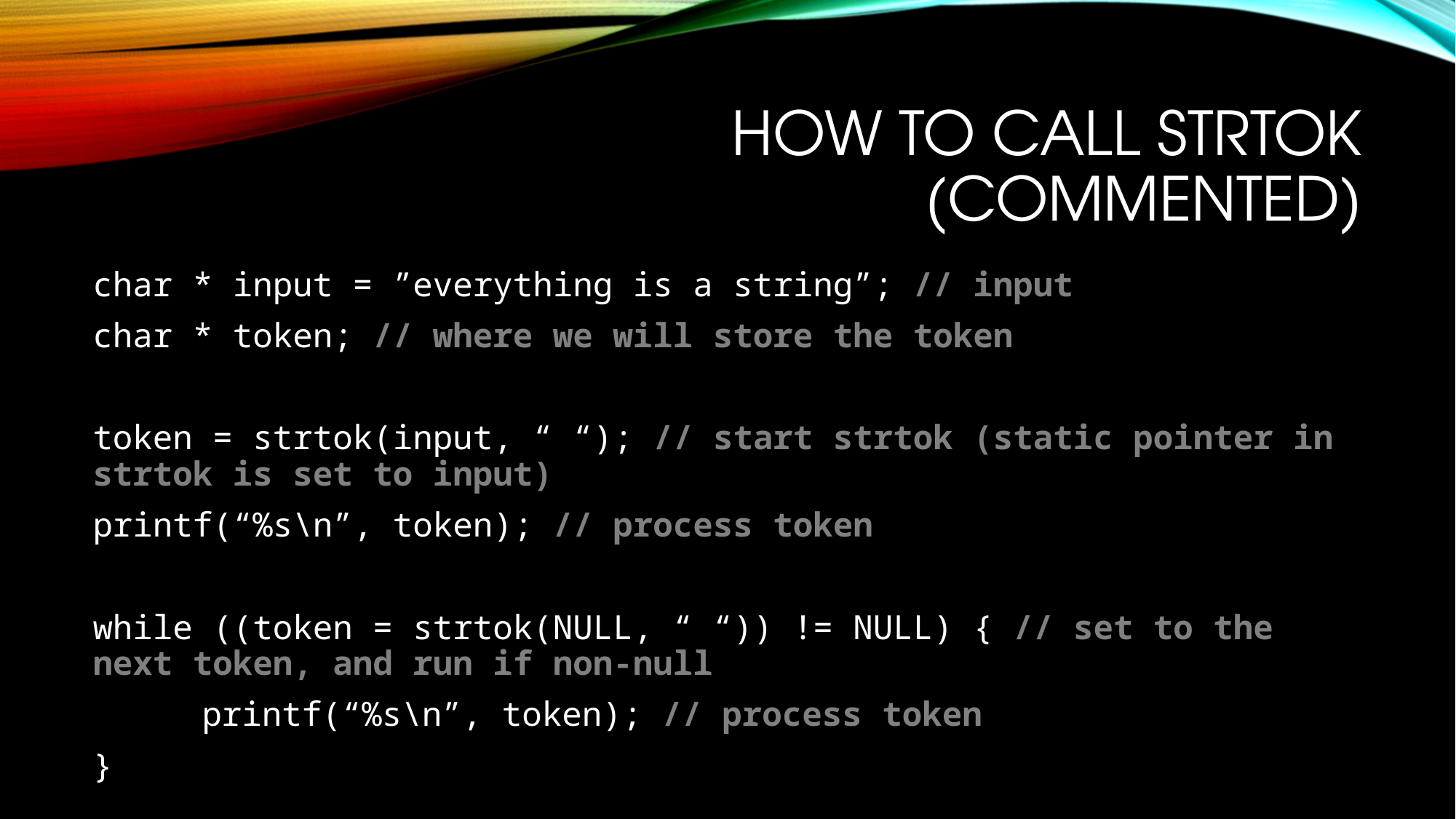

# How to Call strtok (Commented)
char * input = ”everything is a string”; // input
char * token; // where we will store the token

token = strtok(input, “ “); // start strtok (static pointer in strtok is set to input)
printf(“%s\n”, token); // process token

while ((token = strtok(NULL, “ “)) != NULL) { // set to the next token, and run if non-null
	printf(“%s\n”, token); // process token
}